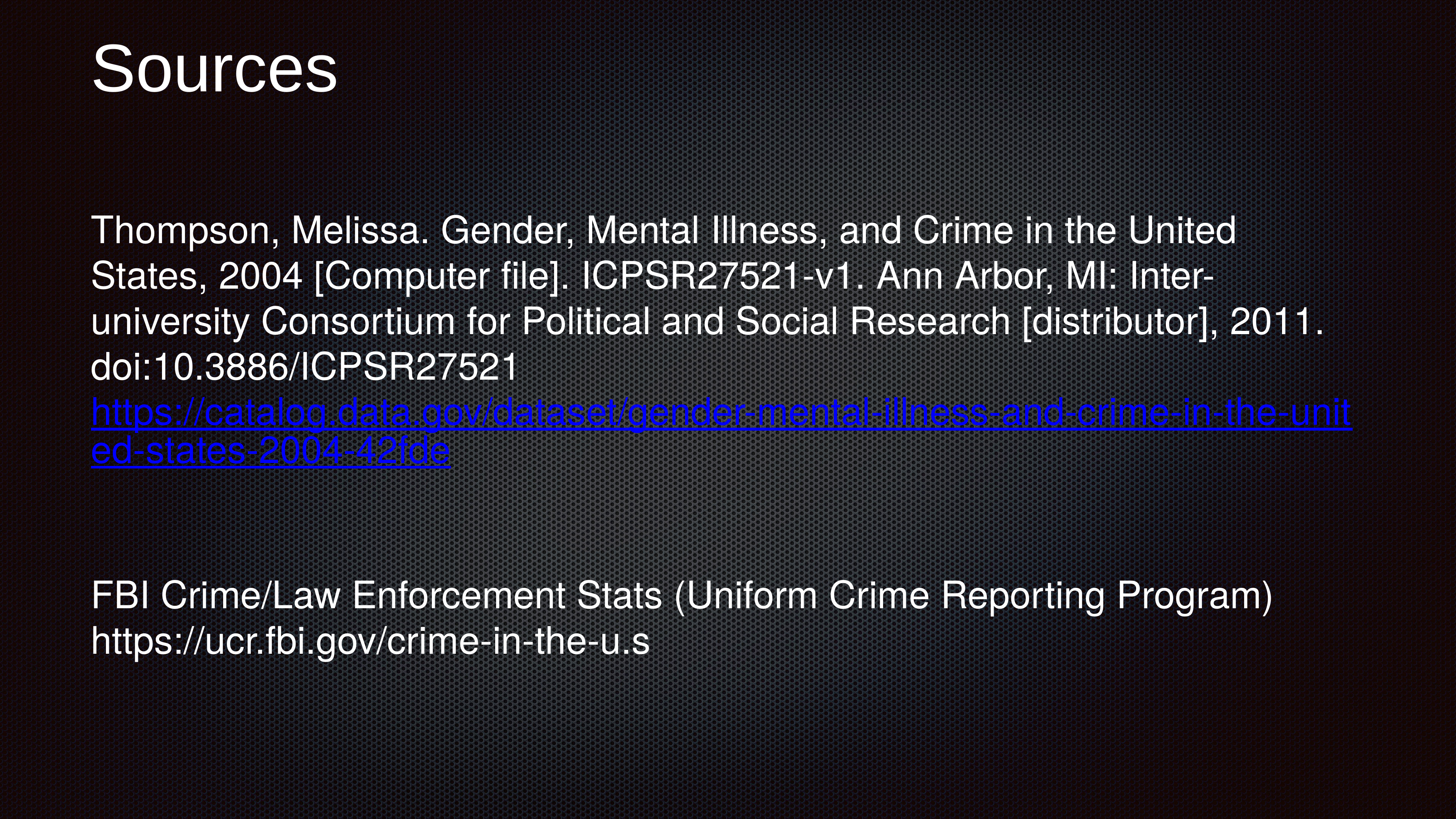

# Sources
Thompson, Melissa. Gender, Mental Illness, and Crime in the United States, 2004 [Computer file]. ICPSR27521-v1. Ann Arbor, MI: Inter-university Consortium for Political and Social Research [distributor], 2011. doi:10.3886/ICPSR27521
https://catalog.data.gov/dataset/gender-mental-illness-and-crime-in-the-united-states-2004-42fde

FBI Crime/Law Enforcement Stats (Uniform Crime Reporting Program)
https://ucr.fbi.gov/crime-in-the-u.s